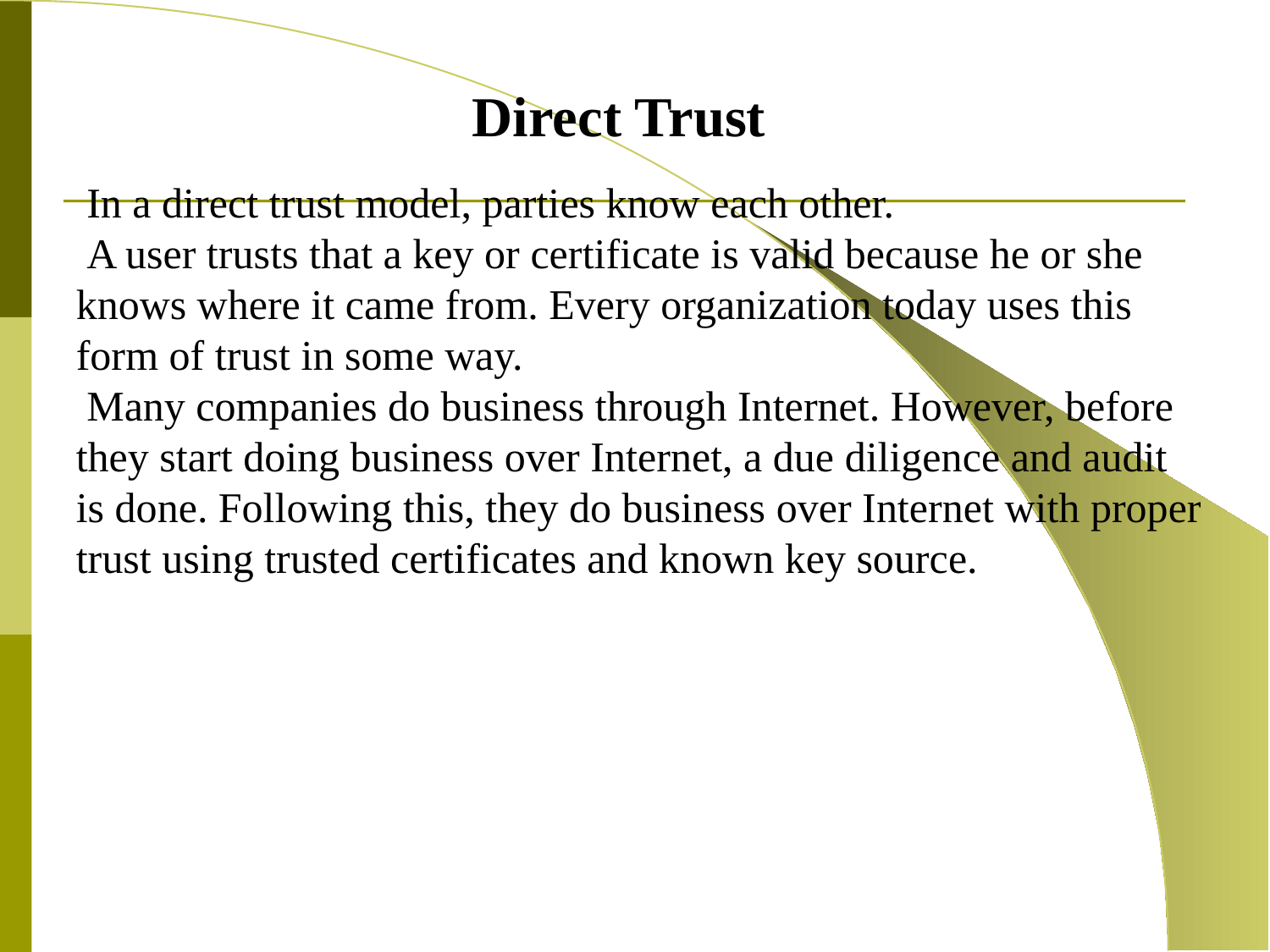

Direct Trust
 In a direct trust model, parties know each other.
 A user trusts that a key or certificate is valid because he or she knows where it came from. Every organization today uses this form of trust in some way.
 Many companies do business through Internet. However, before they start doing business over Internet, a due diligence and audit is done. Following this, they do business over Internet with proper trust using trusted certificates and known key source.